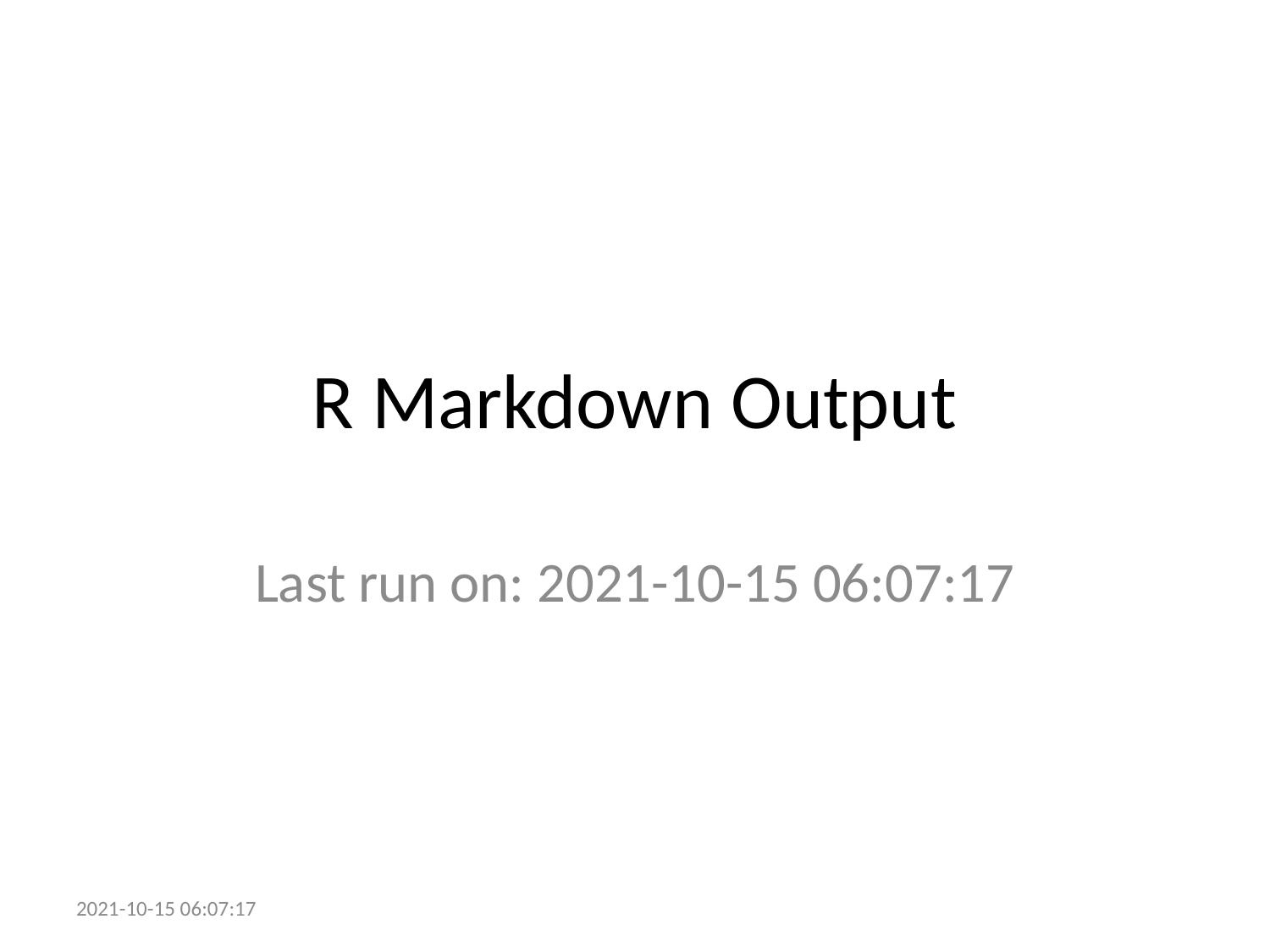

# R Markdown Output
Last run on: 2021-10-15 06:07:17
2021-10-15 06:07:17